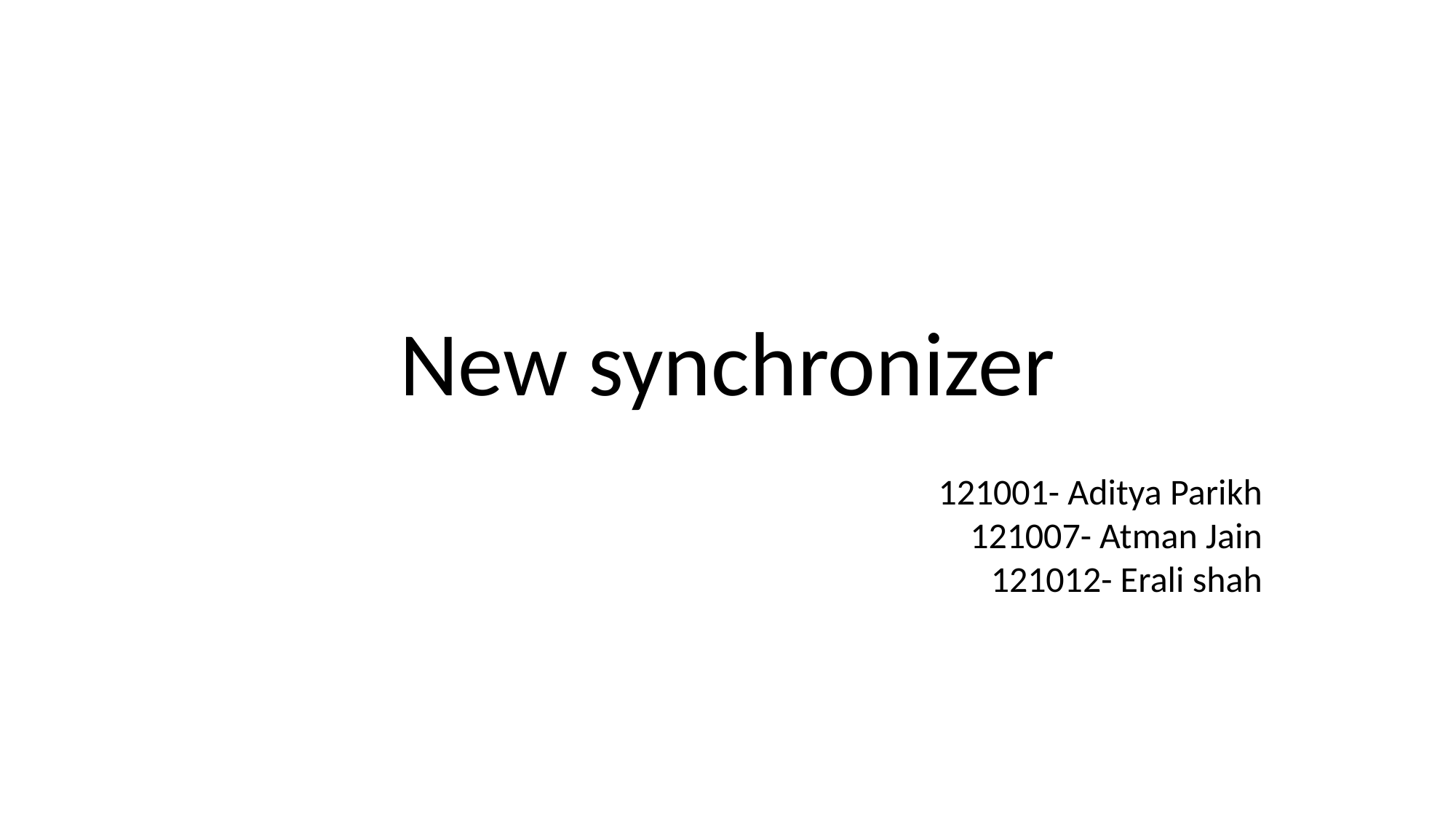

New synchronizer

121001- Aditya Parikh
121007- Atman Jain
121012- Erali shah